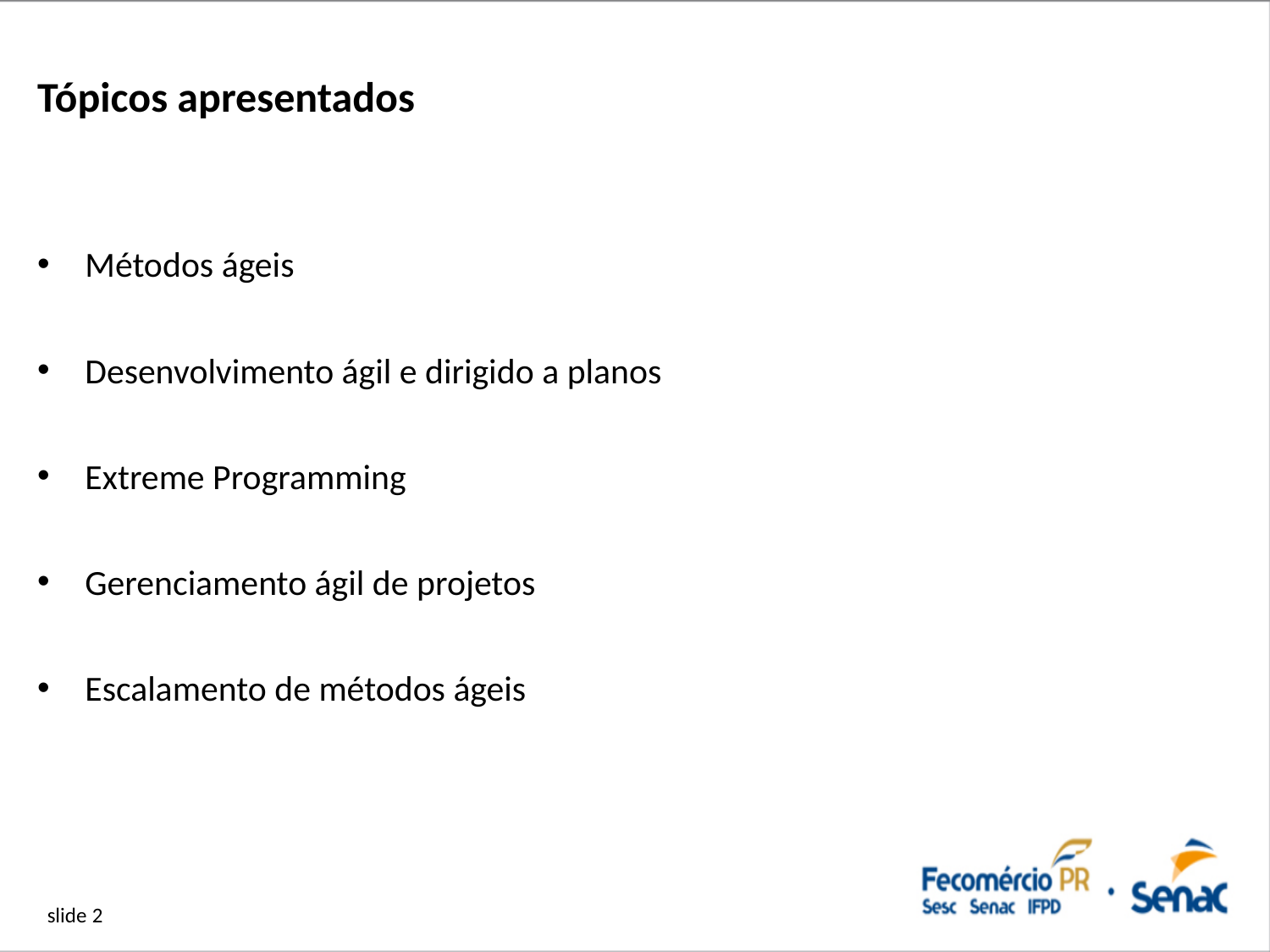

# Tópicos apresentados
Métodos ágeis

Desenvolvimento ágil e dirigido a planos

Extreme Programming

Gerenciamento ágil de projetos

Escalamento de métodos ágeis